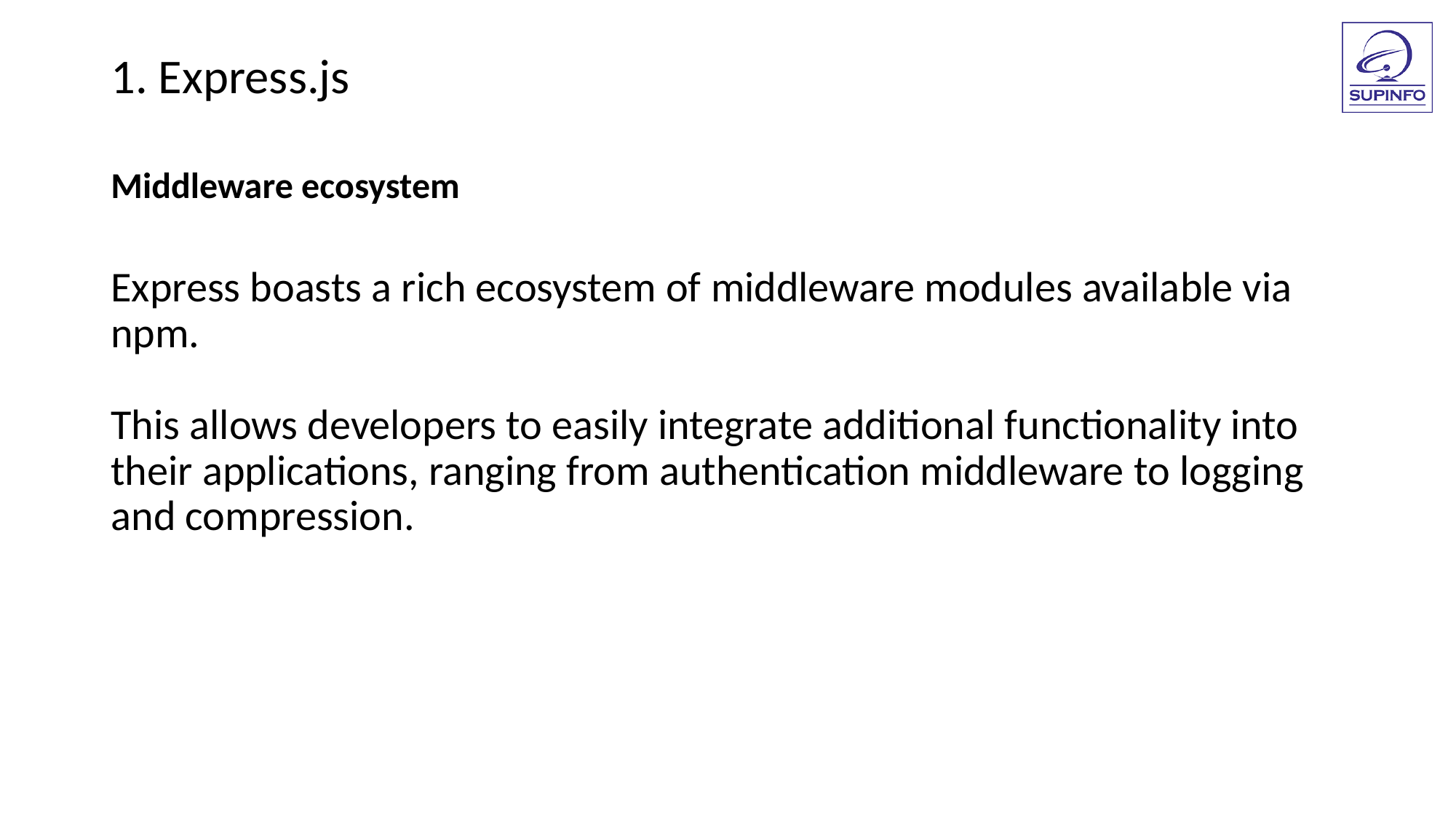

1. Express.js
Middleware ecosystem
Express boasts a rich ecosystem of middleware modules available via npm.

This allows developers to easily integrate additional functionality into their applications, ranging from authentication middleware to logging and compression.